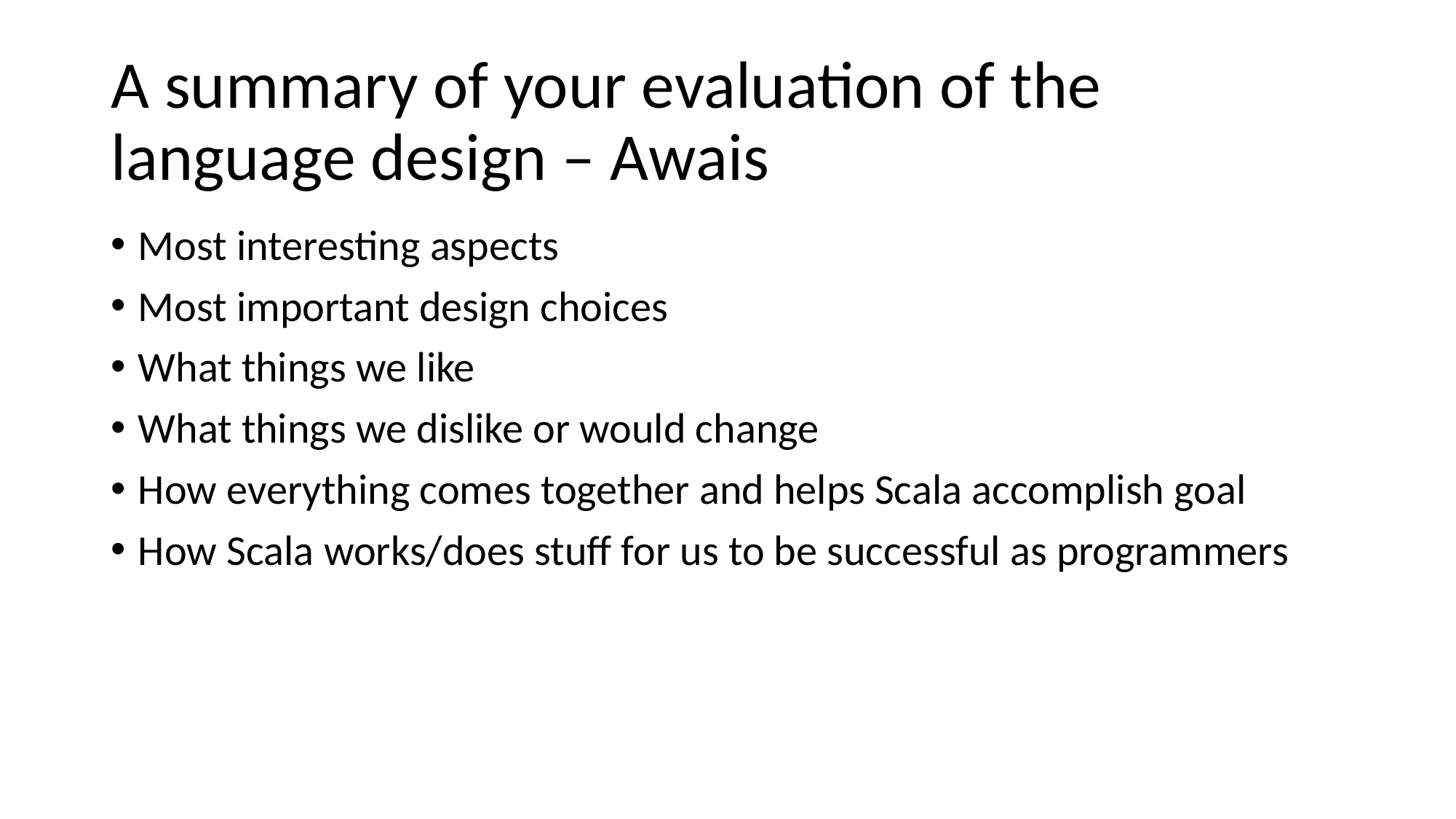

# A summary of your evaluation of the language design – Awais
Most interesting aspects
Most important design choices
What things we like
What things we dislike or would change
How everything comes together and helps Scala accomplish goal
How Scala works/does stuff for us to be successful as programmers